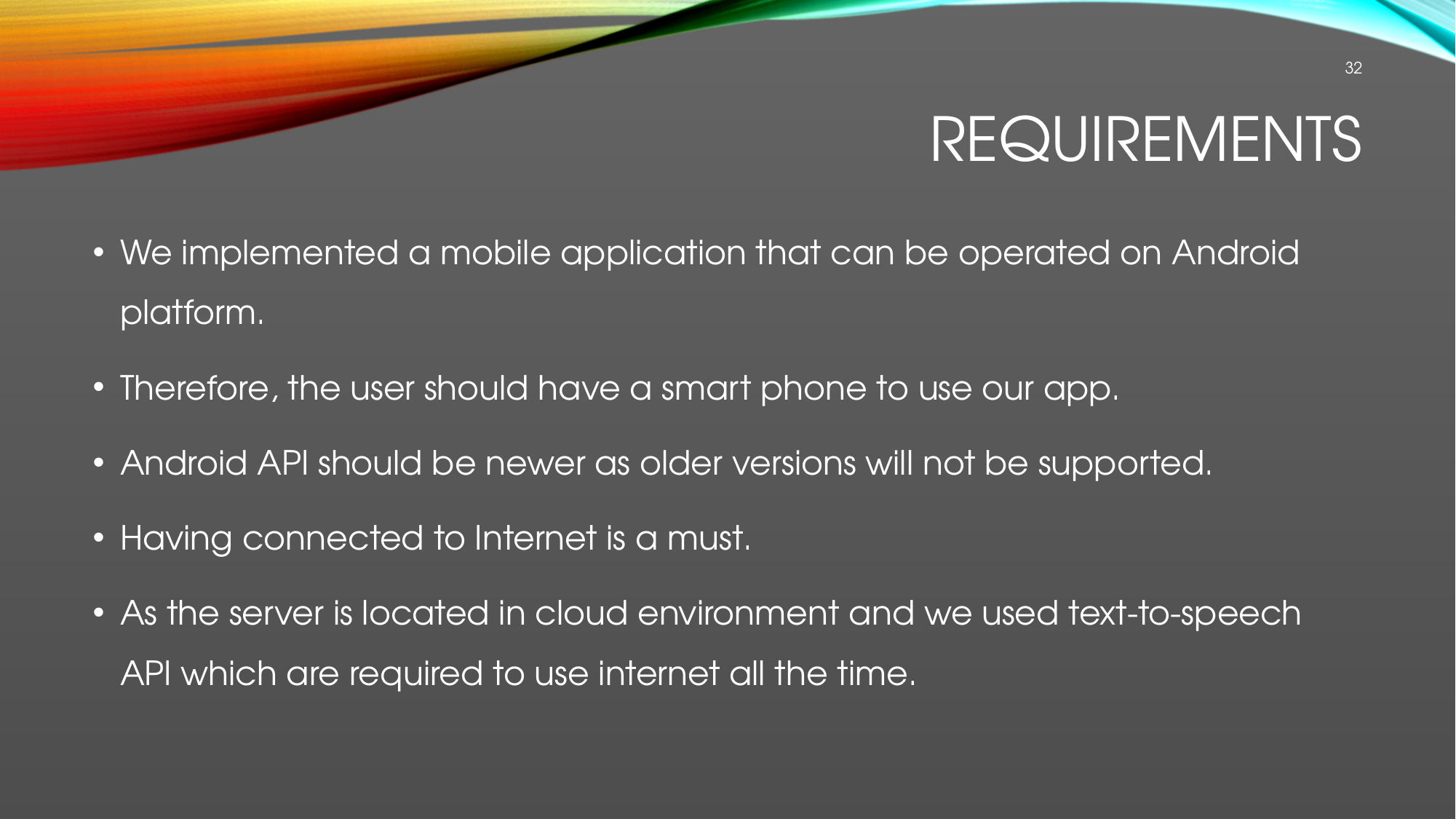

32
# requirements
We implemented a mobile application that can be operated on Android platform.
Therefore, the user should have a smart phone to use our app.
Android API should be newer as older versions will not be supported.
Having connected to Internet is a must.
As the server is located in cloud environment and we used text-to-speech API which are required to use internet all the time.